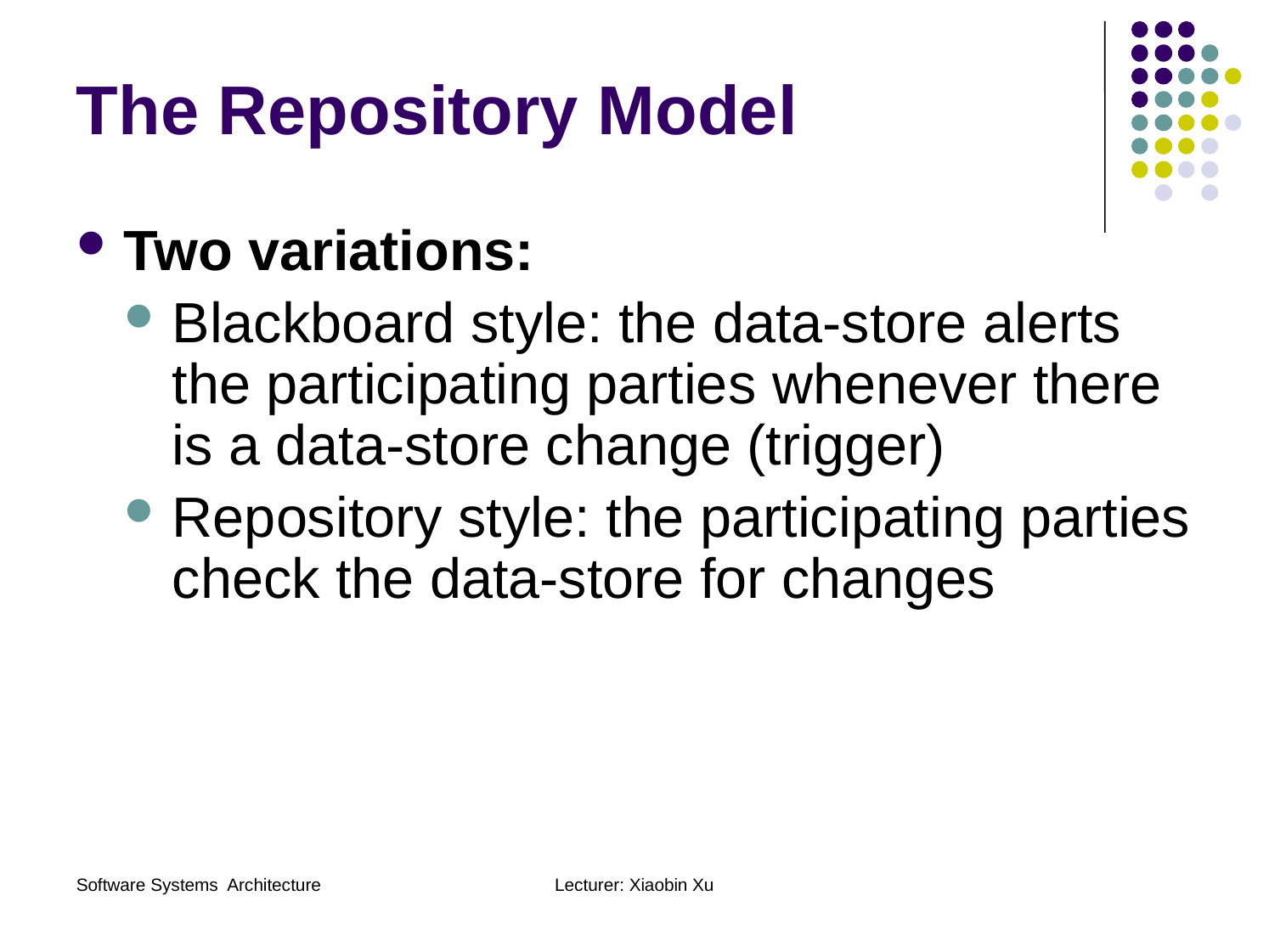

The Repository Model
Two variations:
Blackboard style: the data-store alerts the participating parties whenever there is a data-store change (trigger)
Repository style: the participating parties check the data-store for changes
Software Systems  Architecture
Lecturer: Xiaobin Xu